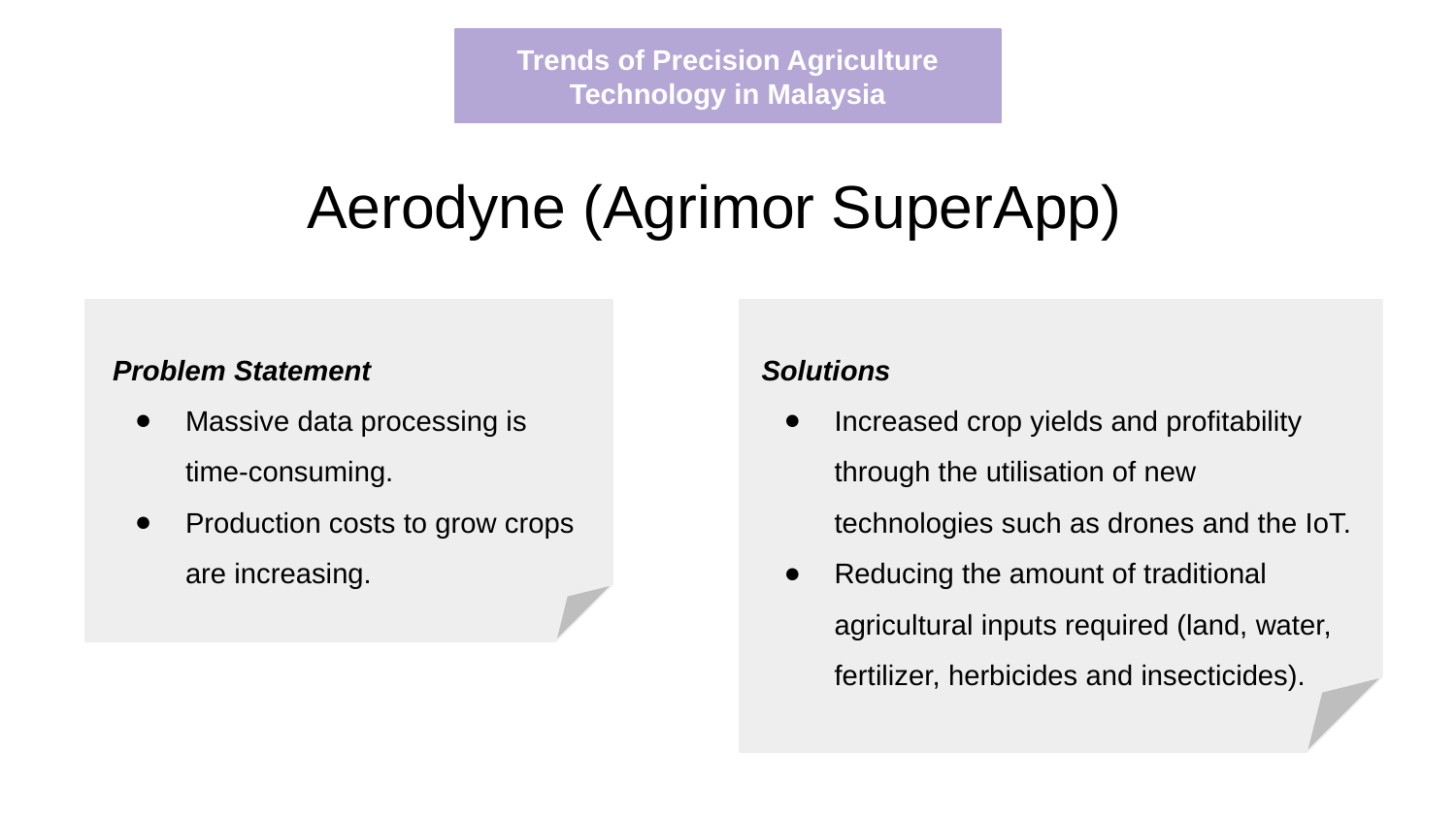

Trends of Precision Agriculture Technology in Malaysia
# Aerodyne (Agrimor SuperApp)

Problem Statement
Massive data processing is time-consuming.
Production costs to grow crops are increasing.
Solutions
Increased crop yields and profitability through the utilisation of new technologies such as drones and the IoT.
Reducing the amount of traditional agricultural inputs required (land, water, fertilizer, herbicides and insecticides).